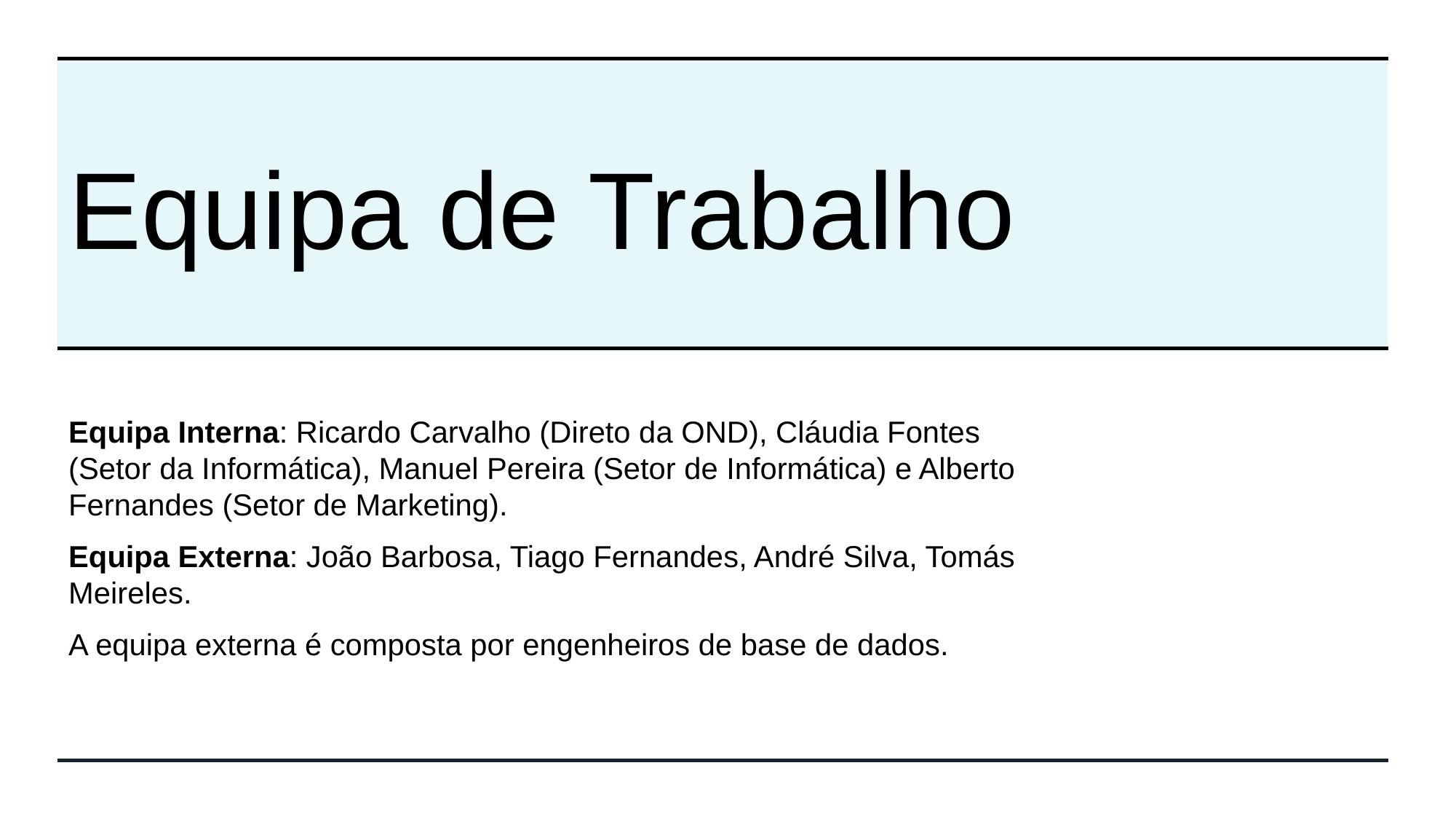

# Equipa de Trabalho
Equipa Interna: Ricardo Carvalho (Direto da OND), Cláudia Fontes (Setor da Informática), Manuel Pereira (Setor de Informática) e Alberto Fernandes (Setor de Marketing).
Equipa Externa: João Barbosa, Tiago Fernandes, André Silva, Tomás Meireles.
A equipa externa é composta por engenheiros de base de dados.